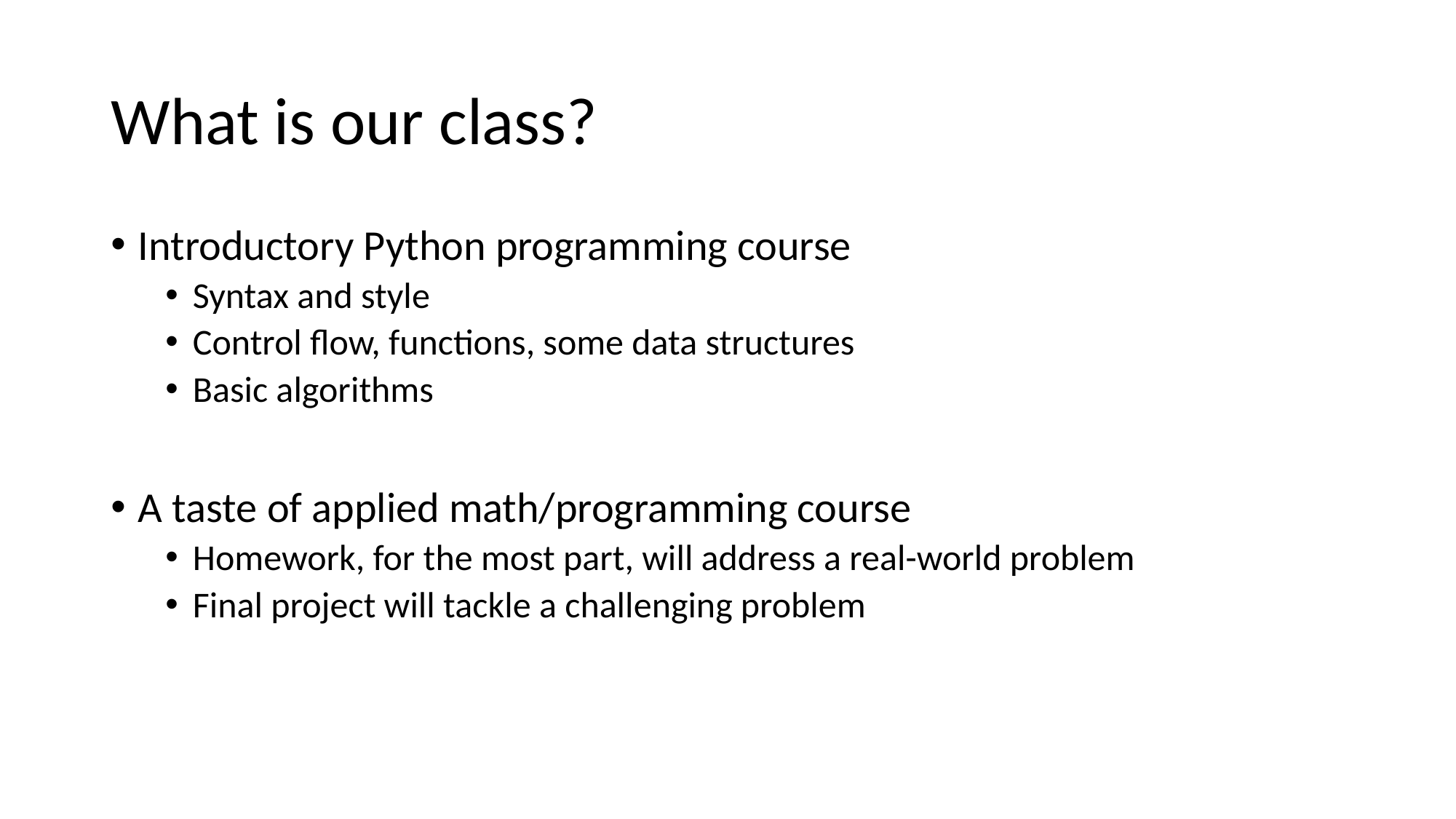

# What is our class?
Introductory Python programming course
Syntax and style
Control flow, functions, some data structures
Basic algorithms

A taste of applied math/programming course
Homework, for the most part, will address a real-world problem
Final project will tackle a challenging problem